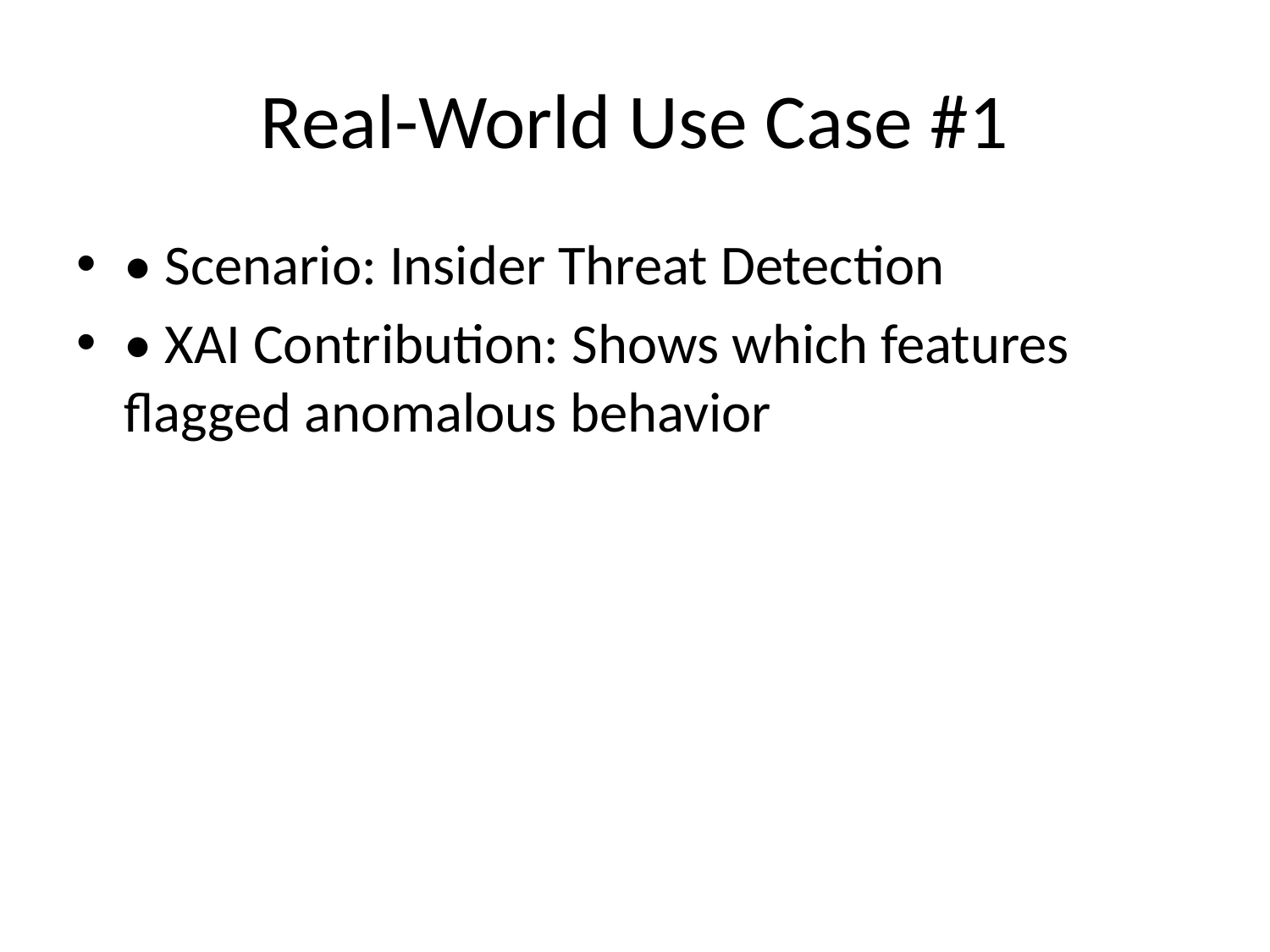

# Real-World Use Case #1
• Scenario: Insider Threat Detection
• XAI Contribution: Shows which features flagged anomalous behavior